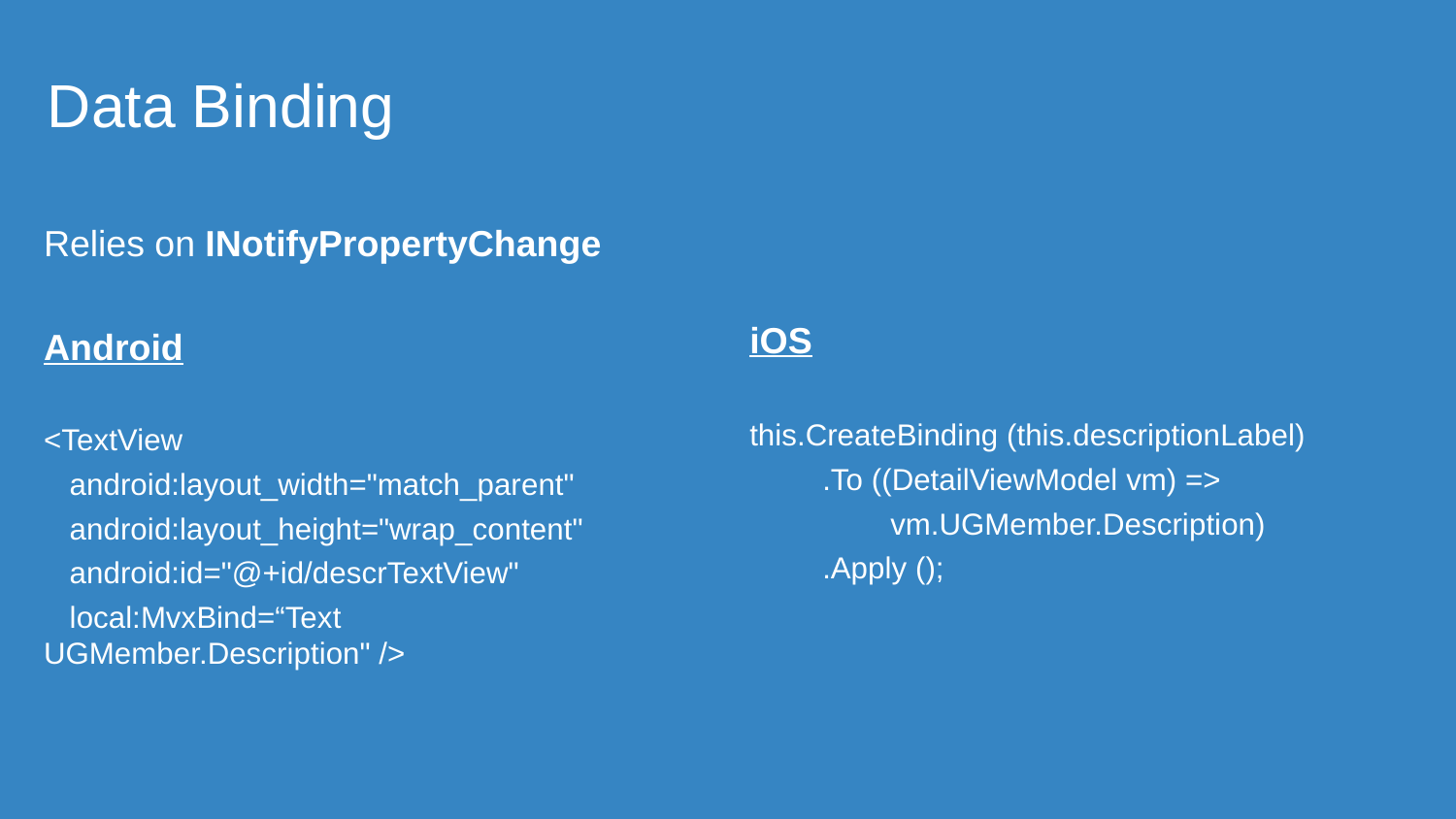

# Data Binding
Relies on INotifyPropertyChange

Android

<TextView
   android:layout_width="match_parent"
   android:layout_height="wrap_content"
   android:id="@+id/descrTextView"
   local:MvxBind=“Text UGMember.Description" />

iOS

this.CreateBinding (this.descriptionLabel)
.To ((DetailViewModel vm) =>
        vm.UGMember.Description)
.Apply ();